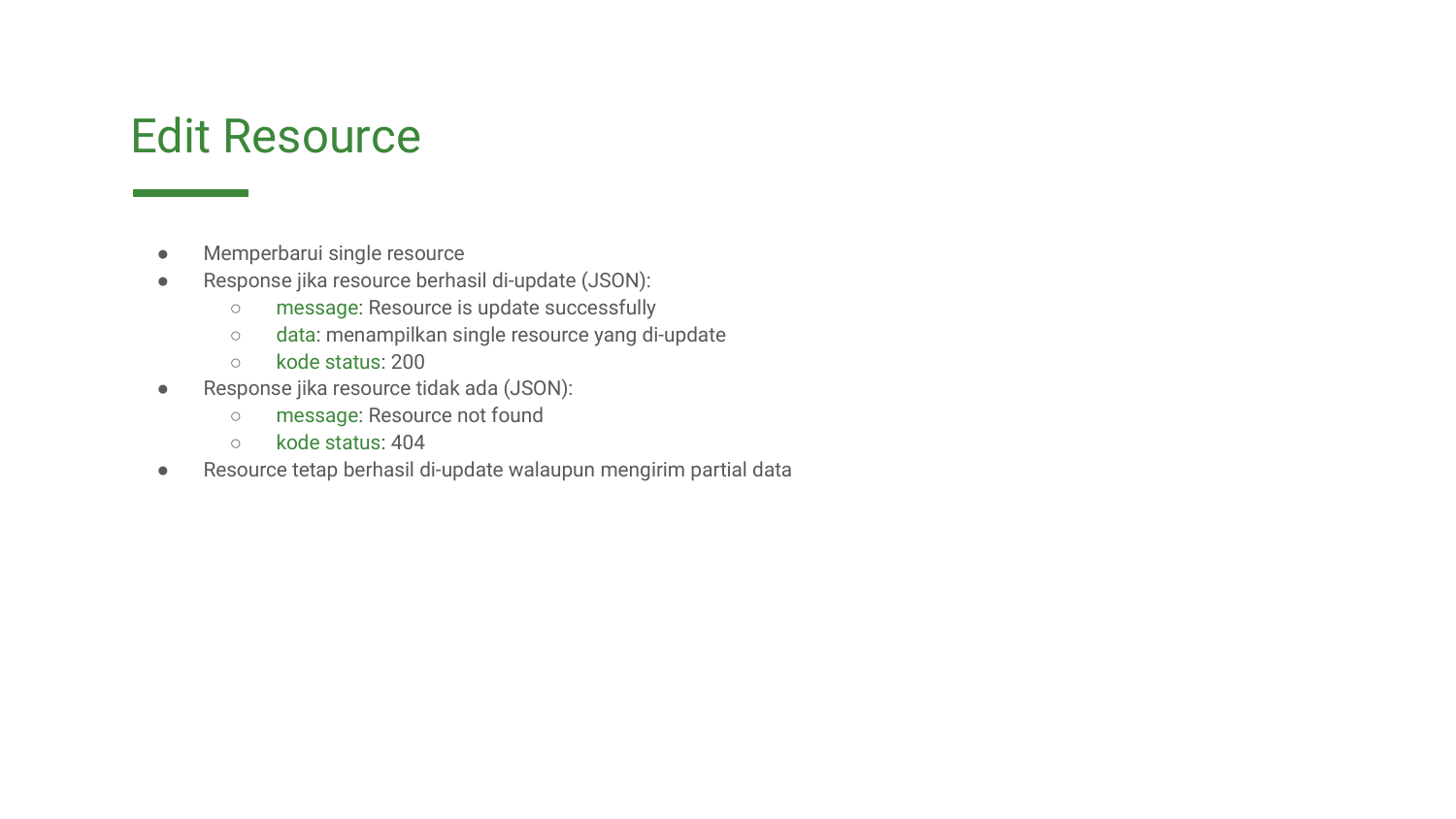

Edit Resource

Memperbarui single resource
Response jika resource berhasil di-update (JSON):
message: Resource is update successfully
data: menampilkan single resource yang di-update
kode status: 200
Response jika resource tidak ada (JSON):
message: Resource not found
kode status: 404
Resource tetap berhasil di-update walaupun mengirim partial data